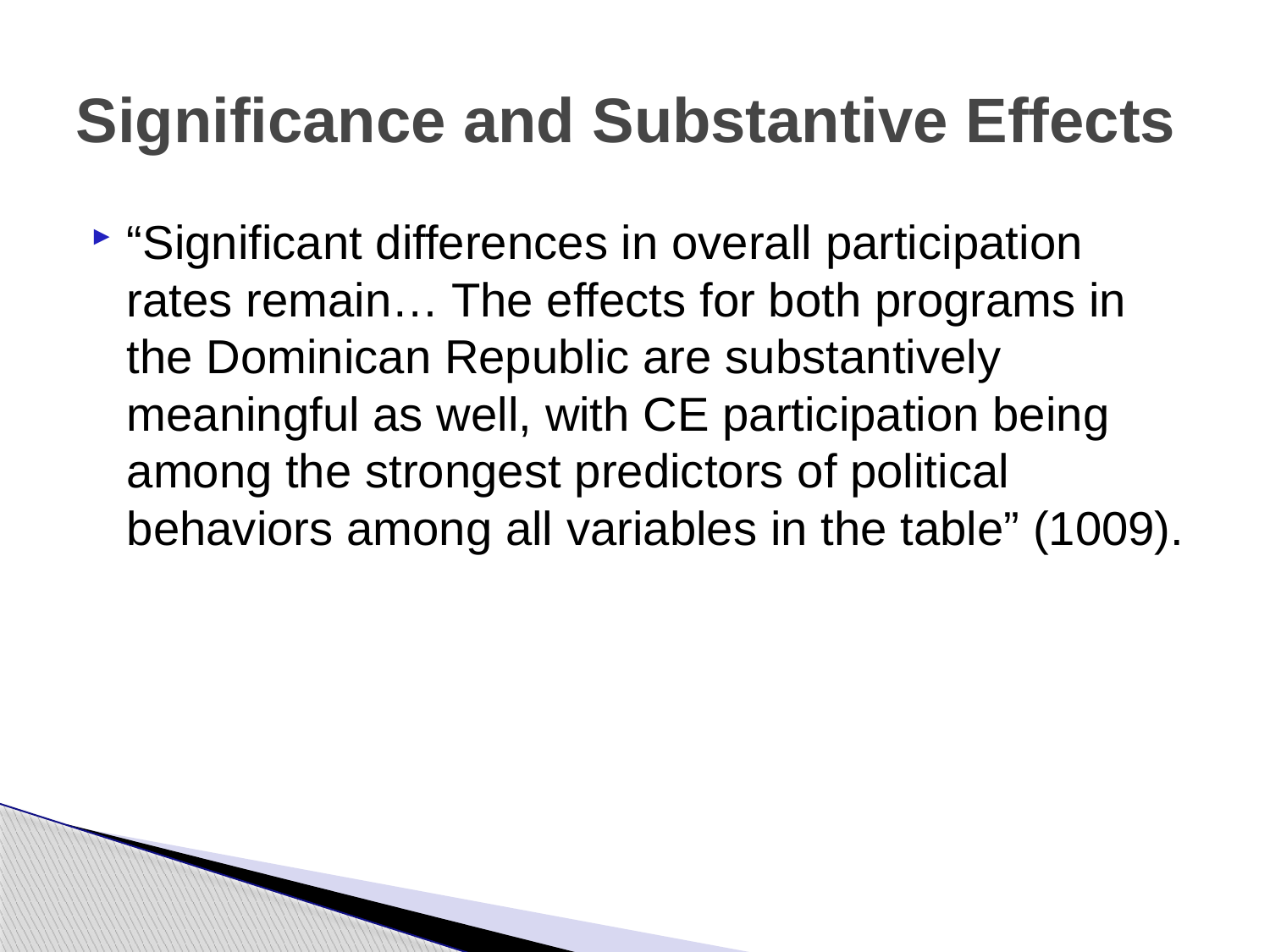

# Significance and Substantive Effects
“Significant differences in overall participation rates remain… The effects for both programs in the Dominican Republic are substantively meaningful as well, with CE participation being among the strongest predictors of political behaviors among all variables in the table” (1009).